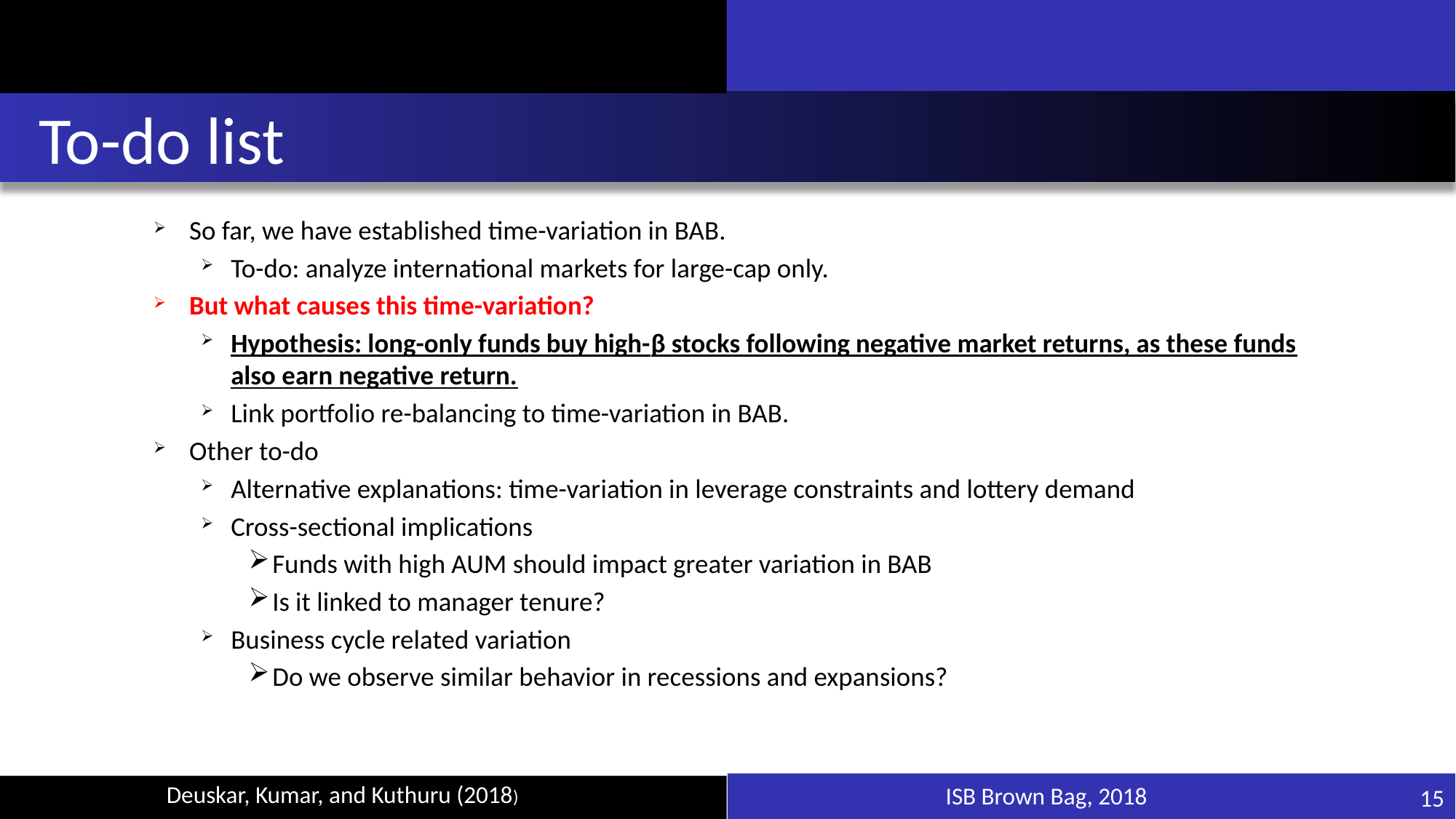

# To-do list
So far, we have established time-variation in BAB.
To-do: analyze international markets for large-cap only.
But what causes this time-variation?
Hypothesis: long-only funds buy high-β stocks following negative market returns, as these funds also earn negative return.
Link portfolio re-balancing to time-variation in BAB.
Other to-do
Alternative explanations: time-variation in leverage constraints and lottery demand
Cross-sectional implications
Funds with high AUM should impact greater variation in BAB
Is it linked to manager tenure?
Business cycle related variation
Do we observe similar behavior in recessions and expansions?

ISB Brown Bag, 2018
15